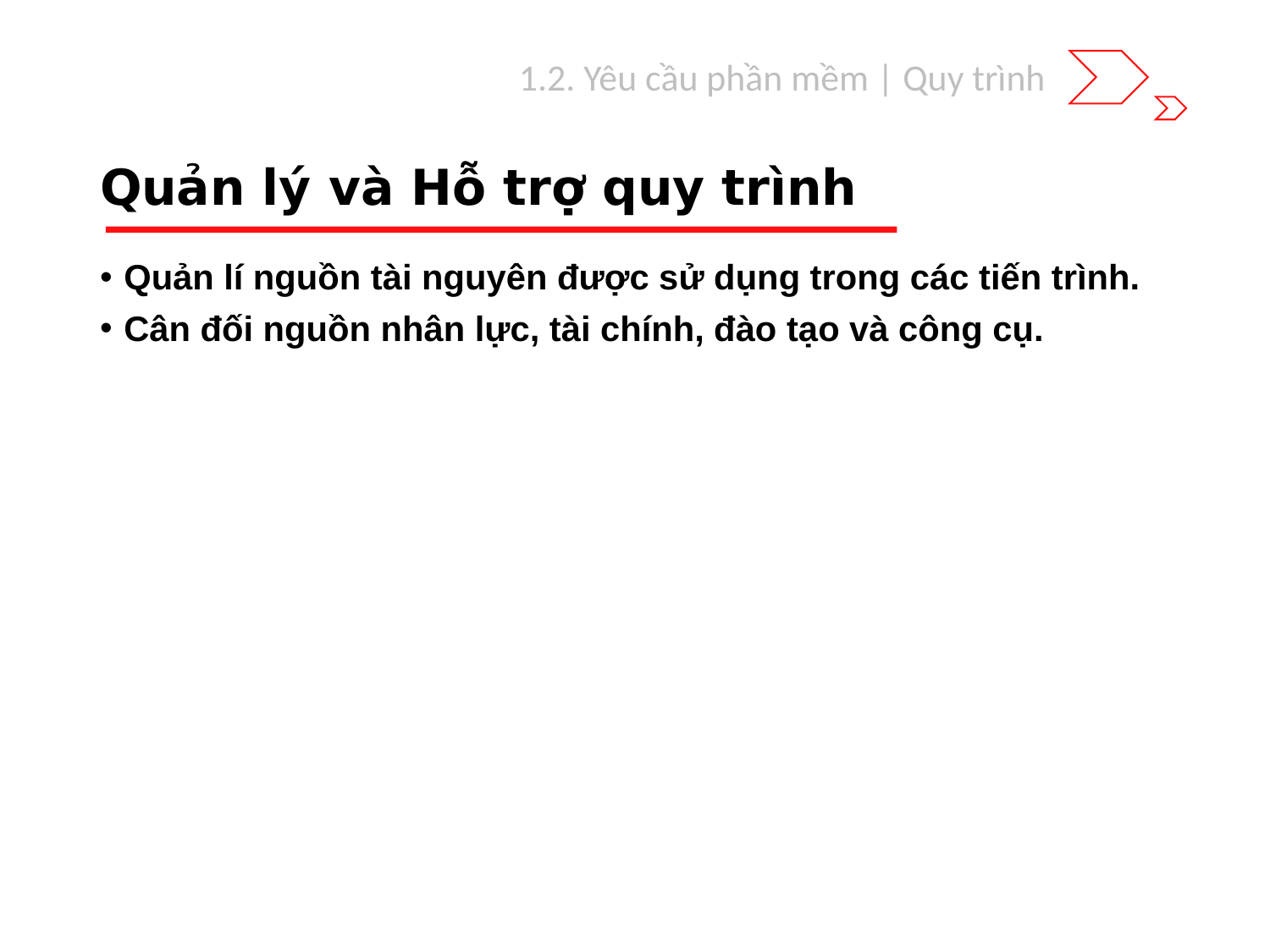

1.2. Yêu cầu phần mềm | Quy trình
# Quản lý và Hỗ trợ quy trình
Quản lí nguồn tài nguyên được sử dụng trong các tiến trình.
Cân đối nguồn nhân lực, tài chính, đào tạo và công cụ.